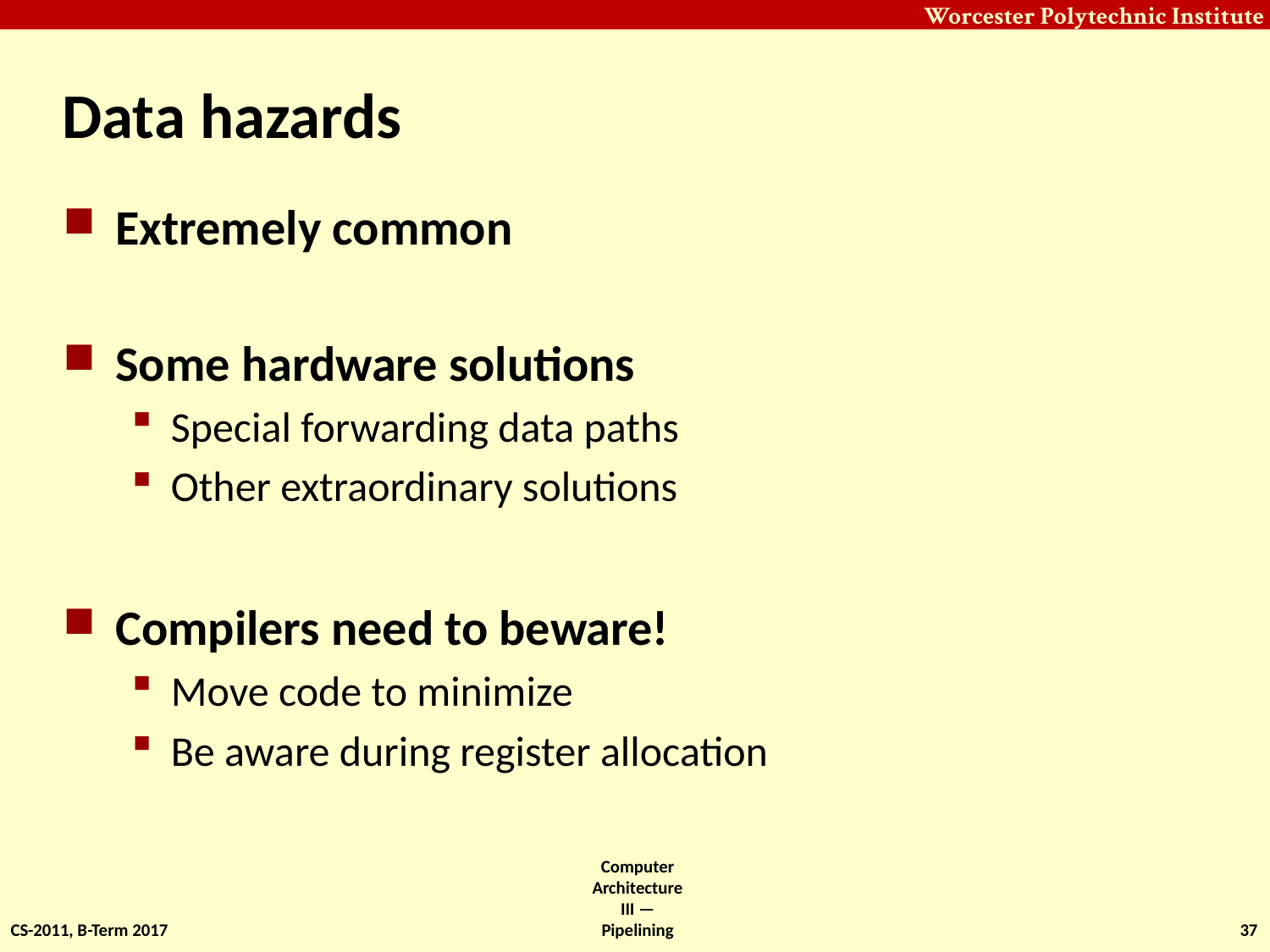

# Data hazards
Extremely common

Some hardware solutions
Special forwarding data paths
Other extraordinary solutions

Compilers need to beware!
Move code to minimize
Be aware during register allocation
CS-2011, B-Term 2017
Computer Architecture III — Pipelining
37